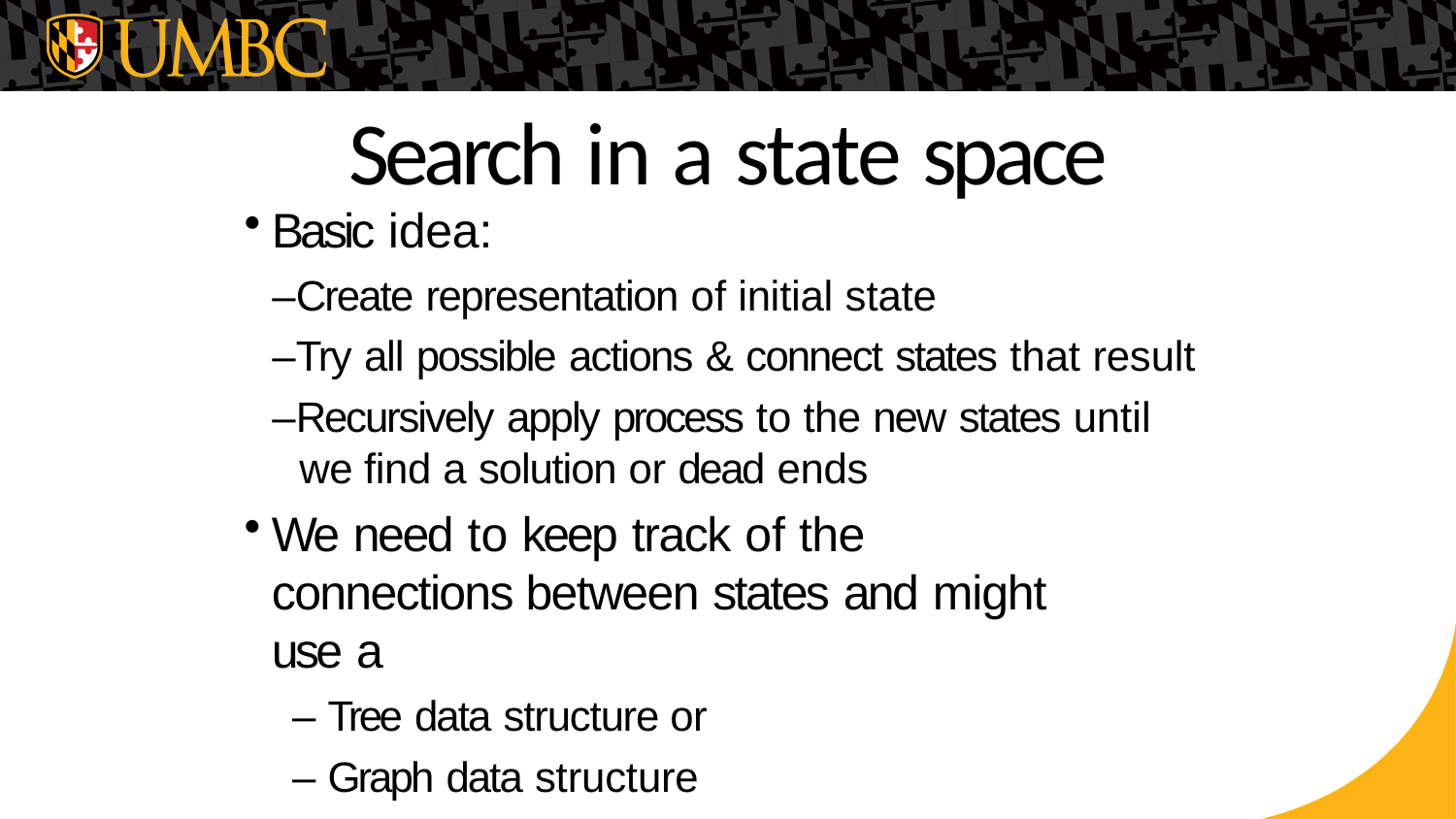

# Search in a state space
Basic idea:
–Create representation of initial state
–Try all possible actions & connect states that result
–Recursively apply process to the new states until we find a solution or dead ends
We need to keep track of the connections between states and might use a
– Tree data structure or
– Graph data structure
A graph structure is best in general…